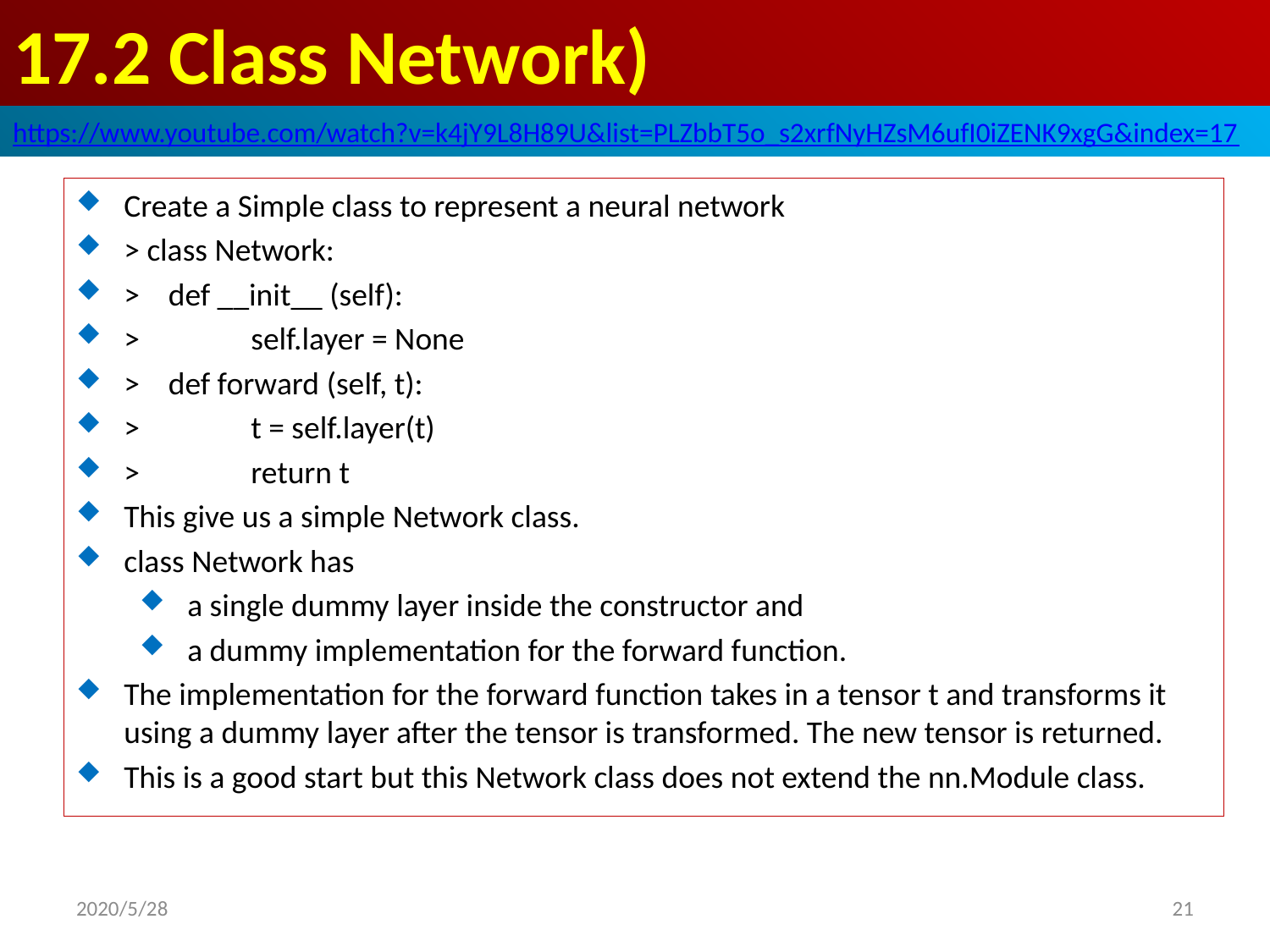

# 17.2 Class Network)
https://www.youtube.com/watch?v=k4jY9L8H89U&list=PLZbbT5o_s2xrfNyHZsM6ufI0iZENK9xgG&index=17
Create a Simple class to represent a neural network
> class Network:
>    def __init__ (self):
>	self.layer = None
>    def forward (self, t):
>	t = self.layer(t)
>	return t
This give us a simple Network class.
class Network has
a single dummy layer inside the constructor and
a dummy implementation for the forward function.
The implementation for the forward function takes in a tensor t and transforms it using a dummy layer after the tensor is transformed. The new tensor is returned.
This is a good start but this Network class does not extend the nn.Module class.
2020/5/28
21